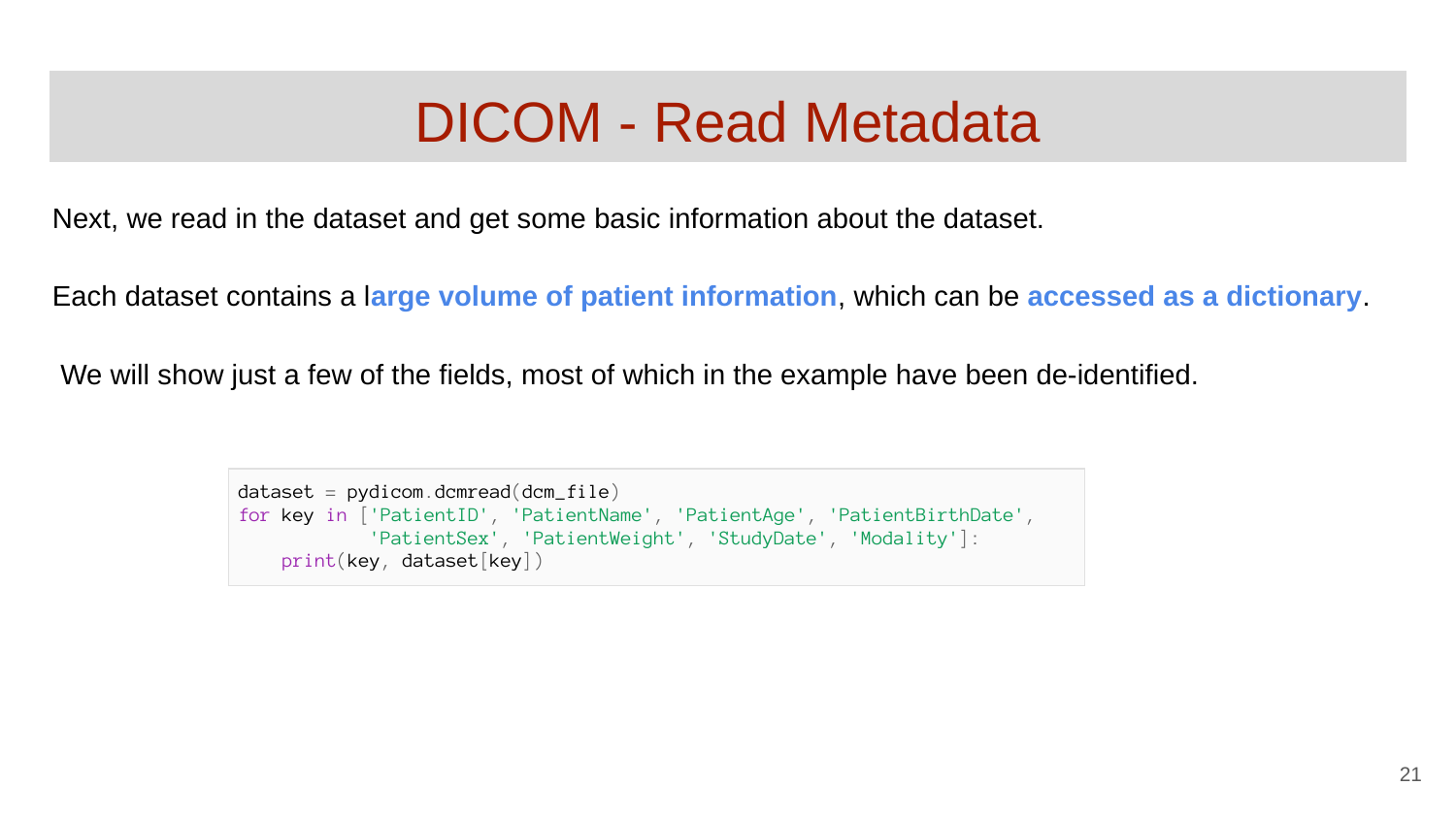

# DICOM - Read Metadata

Next, we read in the dataset and get some basic information about the dataset.

Each dataset contains a large volume of patient information, which can be accessed as a dictionary.

 We will show just a few of the fields, most of which in the example have been de-identified.

| dataset = pydicom.dcmread(dcm\_file) for key in ['PatientID', 'PatientName', 'PatientAge', 'PatientBirthDate', 'PatientSex', 'PatientWeight', 'StudyDate', 'Modality']: print(key, dataset[key]) |
| --- |
21